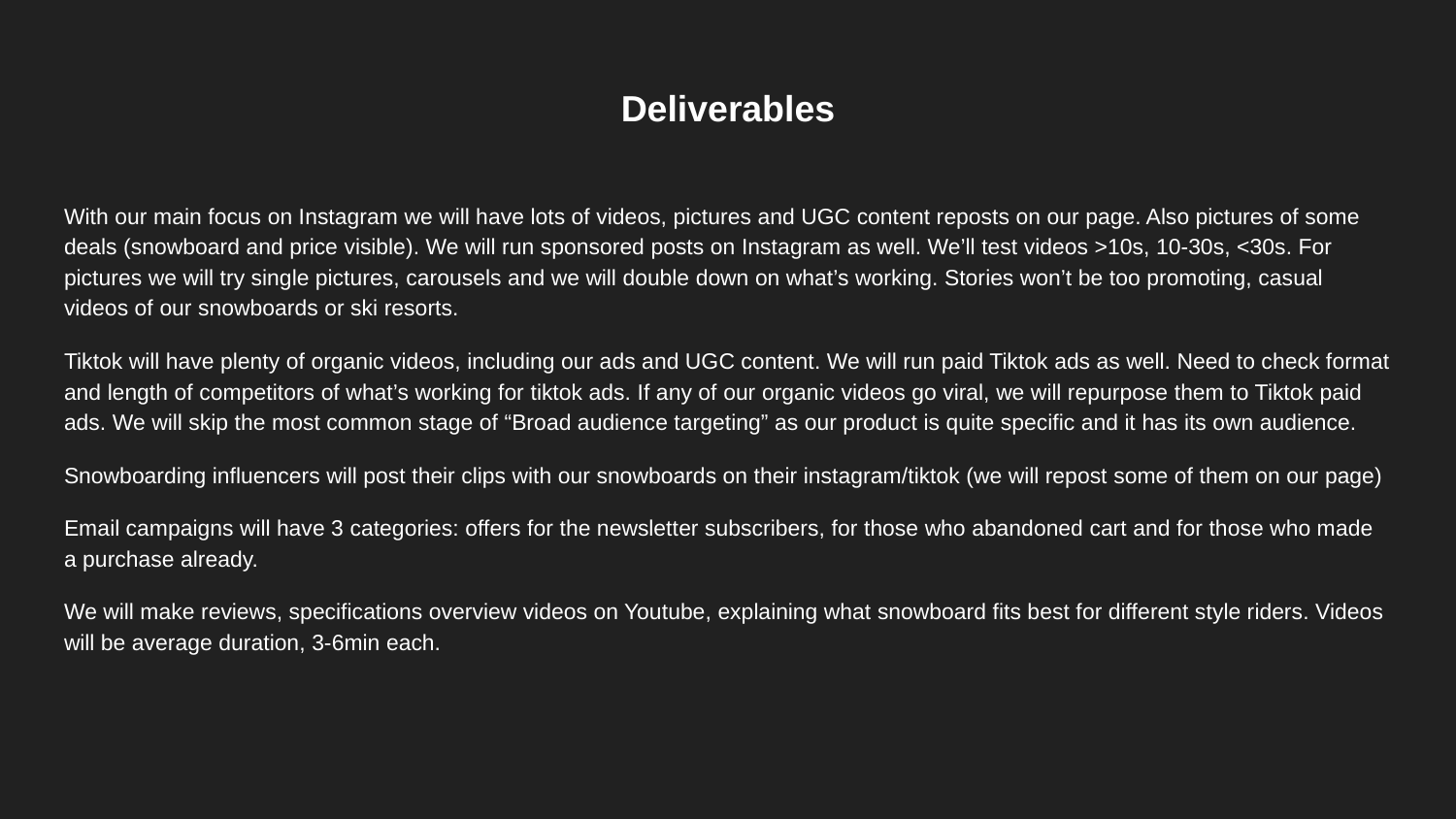

# Deliverables
With our main focus on Instagram we will have lots of videos, pictures and UGC content reposts on our page. Also pictures of some deals (snowboard and price visible). We will run sponsored posts on Instagram as well. We’ll test videos >10s, 10-30s, <30s. For pictures we will try single pictures, carousels and we will double down on what’s working. Stories won’t be too promoting, casual videos of our snowboards or ski resorts.
Tiktok will have plenty of organic videos, including our ads and UGC content. We will run paid Tiktok ads as well. Need to check format and length of competitors of what’s working for tiktok ads. If any of our organic videos go viral, we will repurpose them to Tiktok paid ads. We will skip the most common stage of “Broad audience targeting” as our product is quite specific and it has its own audience.
Snowboarding influencers will post their clips with our snowboards on their instagram/tiktok (we will repost some of them on our page)
Email campaigns will have 3 categories: offers for the newsletter subscribers, for those who abandoned cart and for those who made a purchase already.
We will make reviews, specifications overview videos on Youtube, explaining what snowboard fits best for different style riders. Videos will be average duration, 3-6min each.